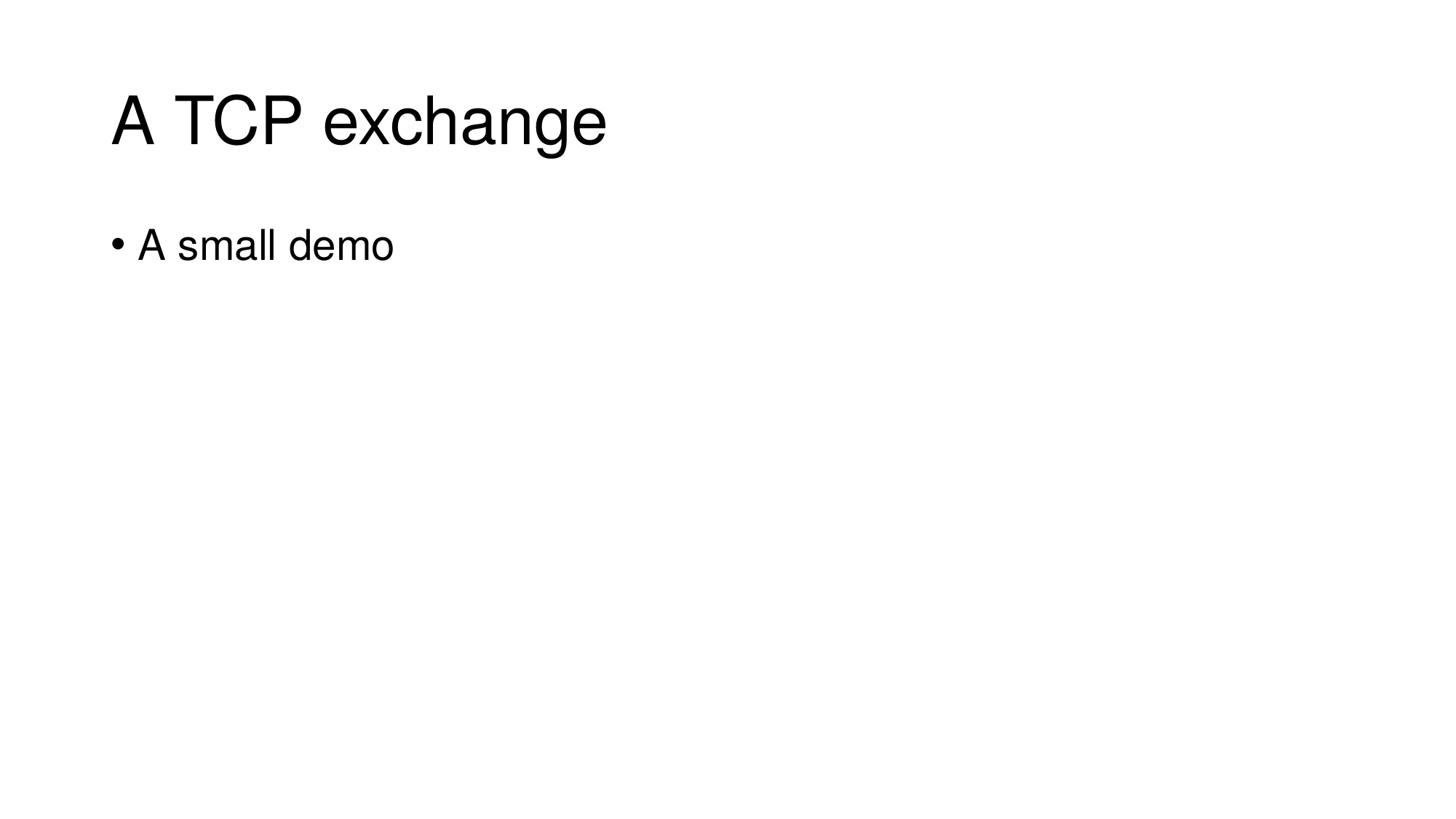

# A TCP exchange
A small demo